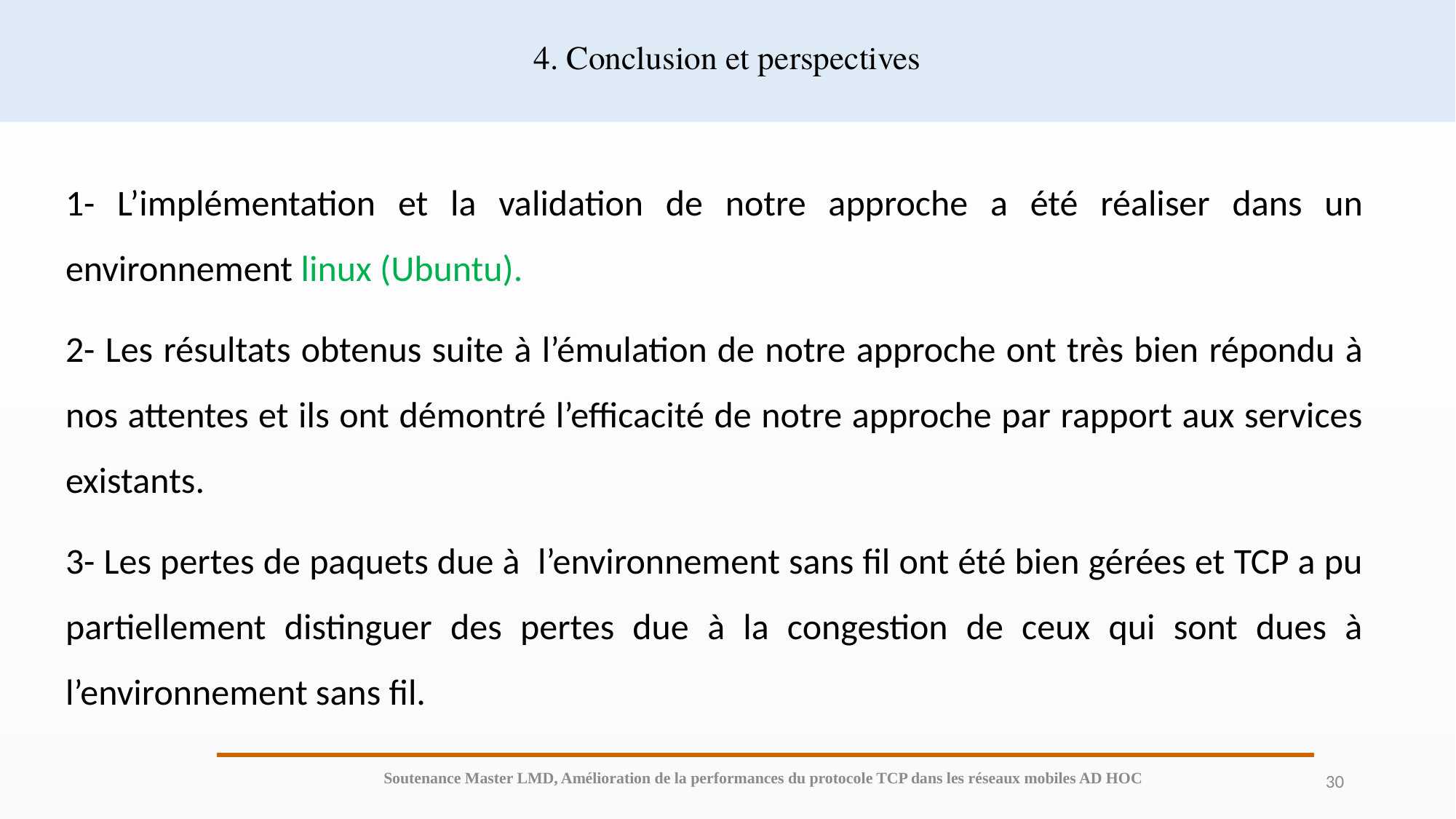

# 4. Conclusion et perspectives

1- L’implémentation et la validation de notre approche a été réaliser dans un environnement linux (Ubuntu).
2- Les résultats obtenus suite à l’émulation de notre approche ont très bien répondu à nos attentes et ils ont démontré l’efficacité de notre approche par rapport aux services existants.
3- Les pertes de paquets due à  l’environnement sans fil ont été bien gérées et TCP a pu partiellement distinguer des pertes due à la congestion de ceux qui sont dues à l’environnement sans fil.

Soutenance Master LMD, Amélioration de la performances du protocole TCP dans les réseaux mobiles AD HOC
30